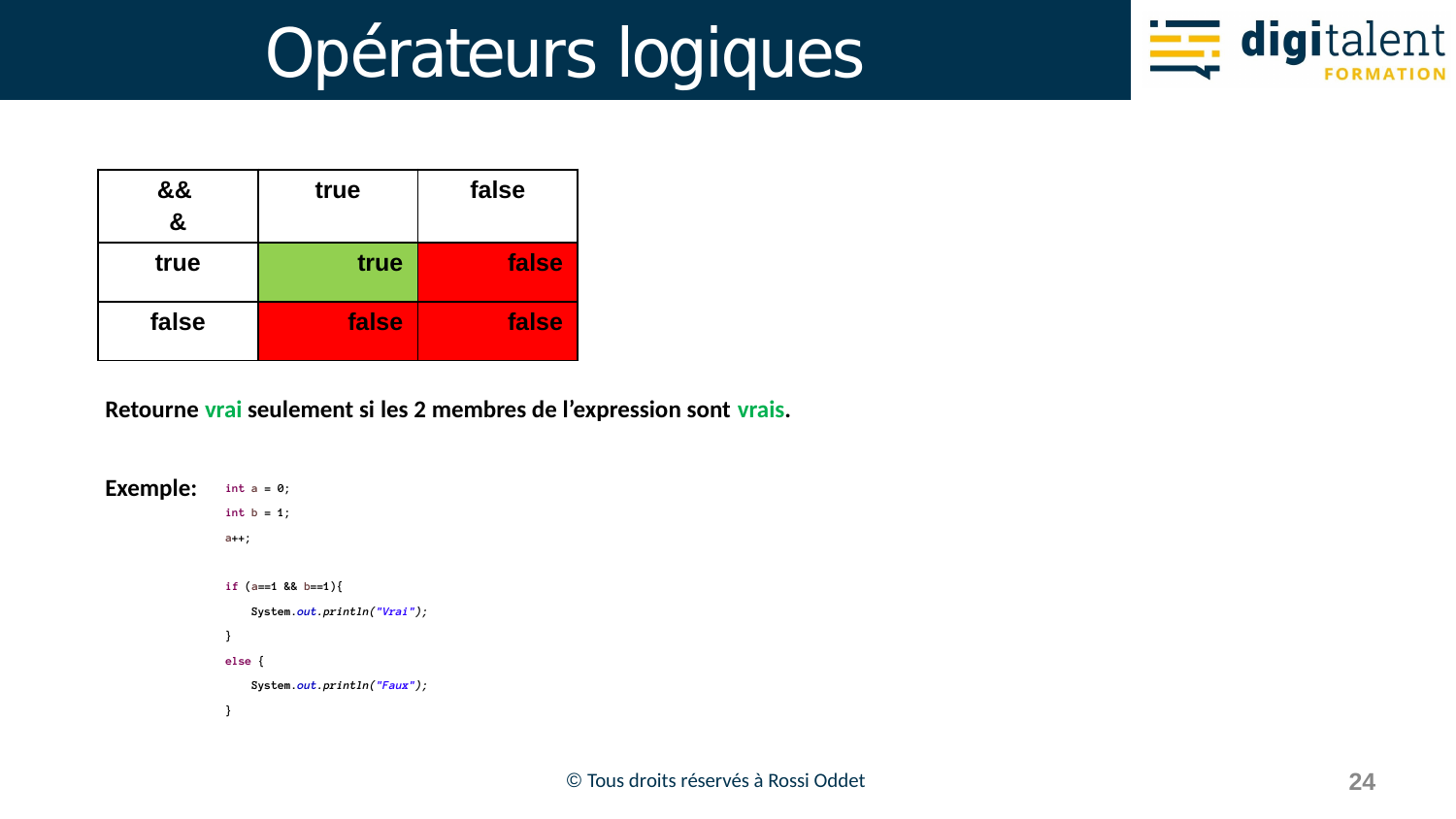

# Opérateurs logiques
| && & | true | false |
| --- | --- | --- |
| true | true | false |
| false | false | false |
Retourne vrai seulement si les 2 membres de l’expression sont vrais.

Exemple:

int a = 0;
int b = 1;
a++;

if (a==1 && b==1){
    System.out.println("Vrai");
}
else {
    System.out.println("Faux");
}
24